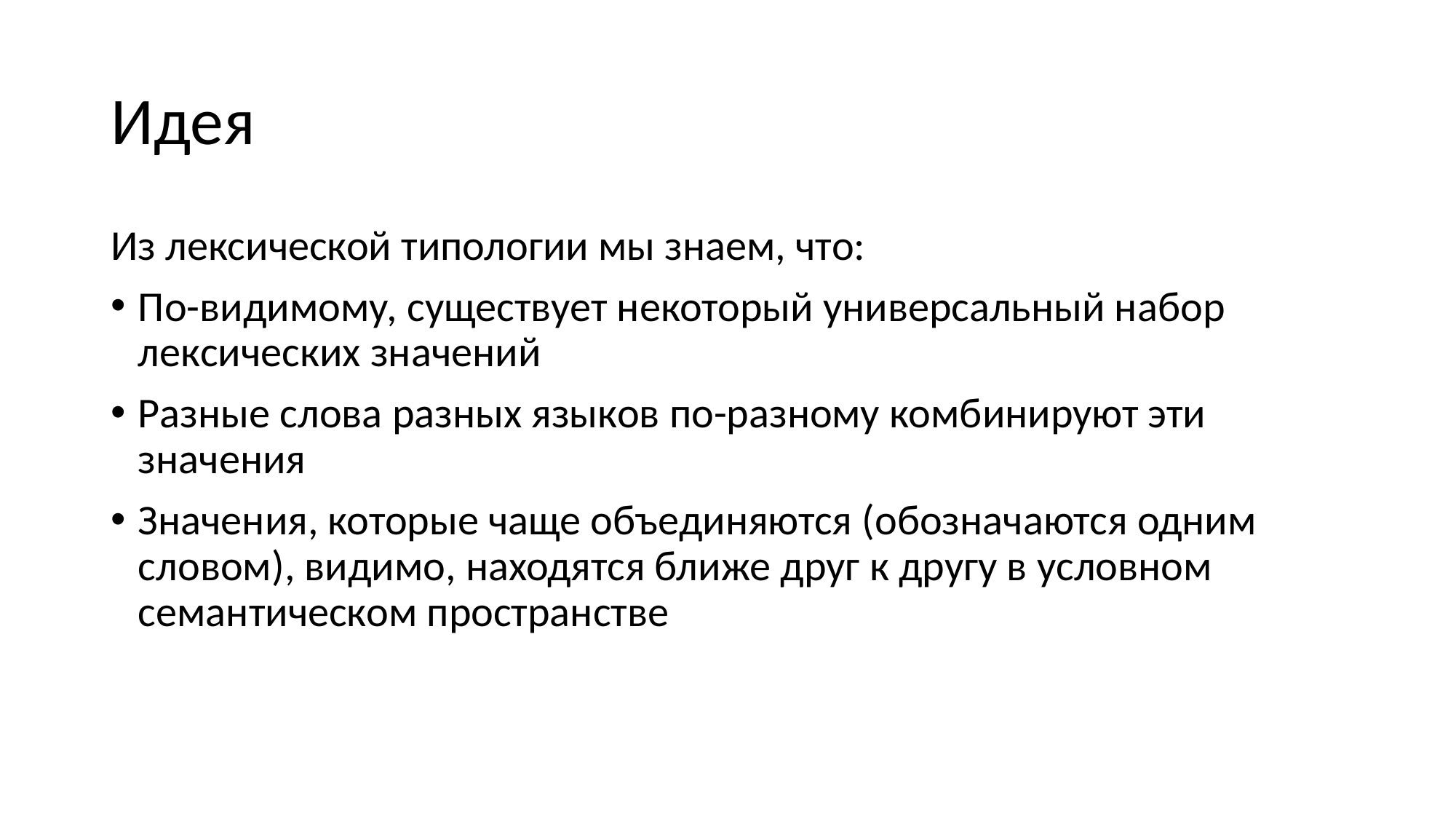

# Идея
Из лексической типологии мы знаем, что:
По-видимому, существует некоторый универсальный набор лексических значений
Разные слова разных языков по-разному комбинируют эти значения
Значения, которые чаще объединяются (обозначаются одним словом), видимо, находятся ближе друг к другу в условном семантическом пространстве